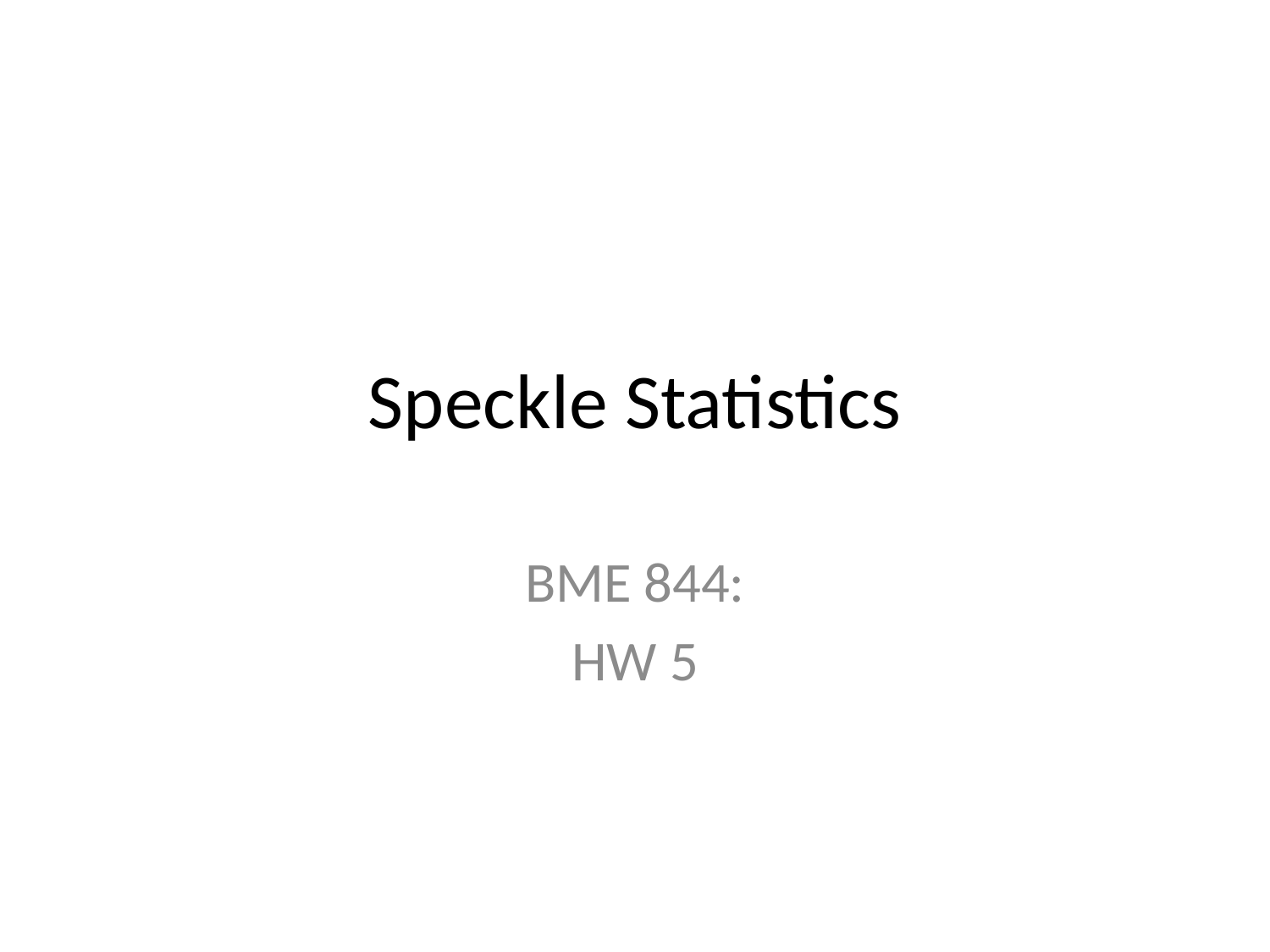

# Speckle Statistics
BME 844:
HW 5